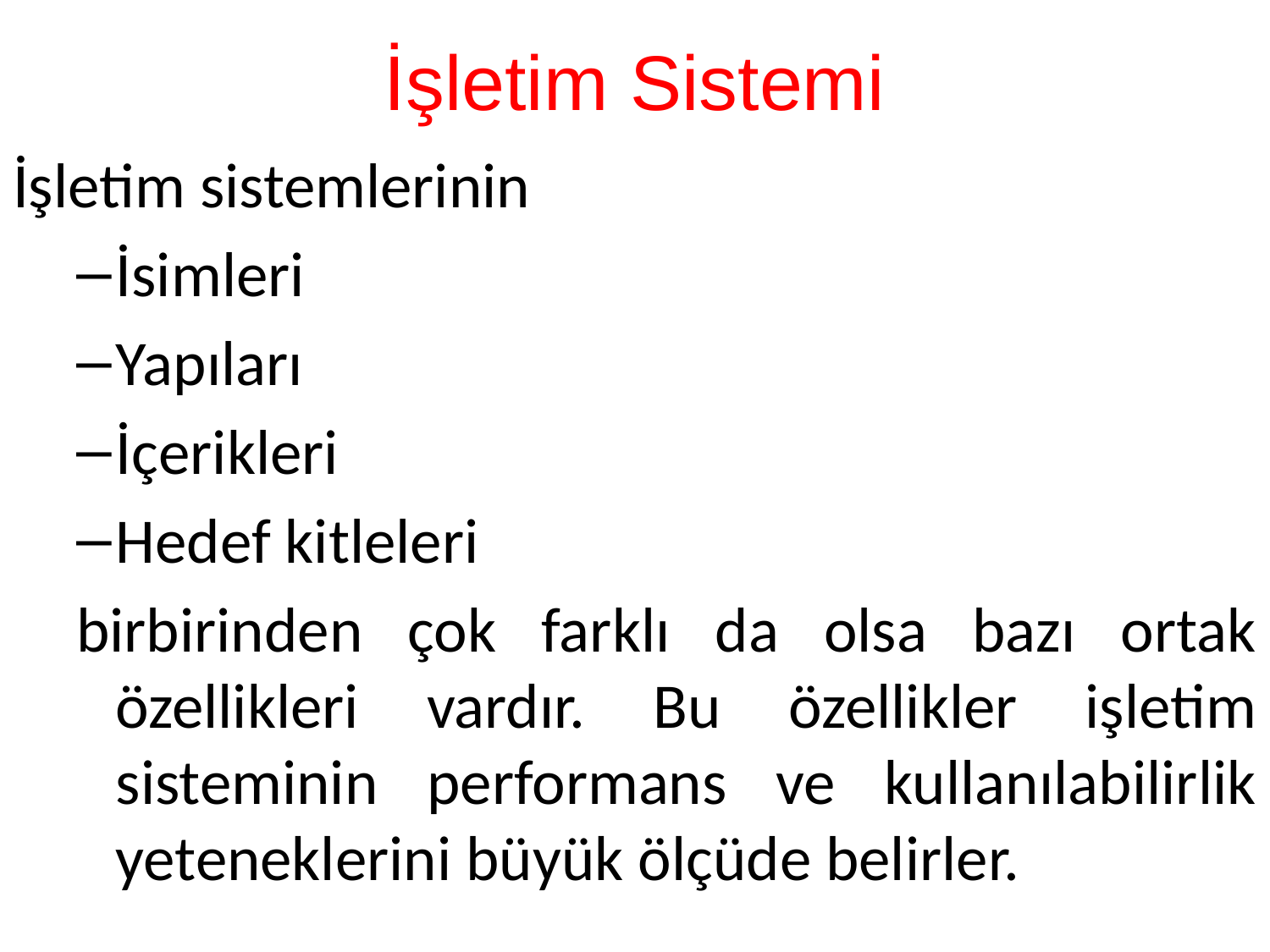

# İşletim Sistemi
İşletim sistemlerinin
İsimleri
Yapıları
İçerikleri
Hedef kitleleri
birbirinden çok farklı da olsa bazı ortak özellikleri vardır. Bu özellikler işletim sisteminin performans ve kullanılabilirlik yeteneklerini büyük ölçüde belirler.